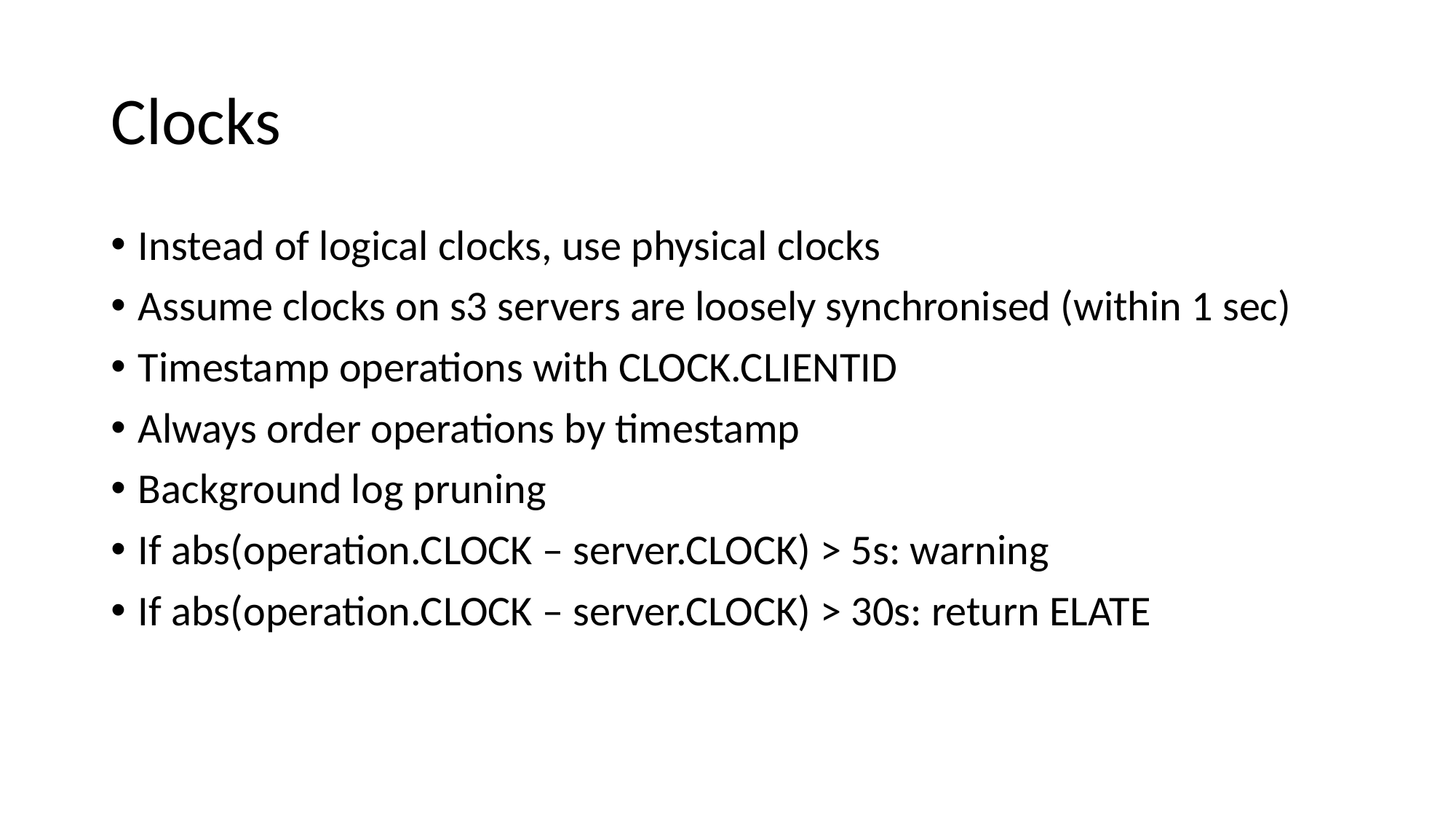

# Clocks
Instead of logical clocks, use physical clocks
Assume clocks on s3 servers are loosely synchronised (within 1 sec)
Timestamp operations with CLOCK.CLIENTID
Always order operations by timestamp
Background log pruning
If abs(operation.CLOCK – server.CLOCK) > 5s: warning
If abs(operation.CLOCK – server.CLOCK) > 30s: return ELATE